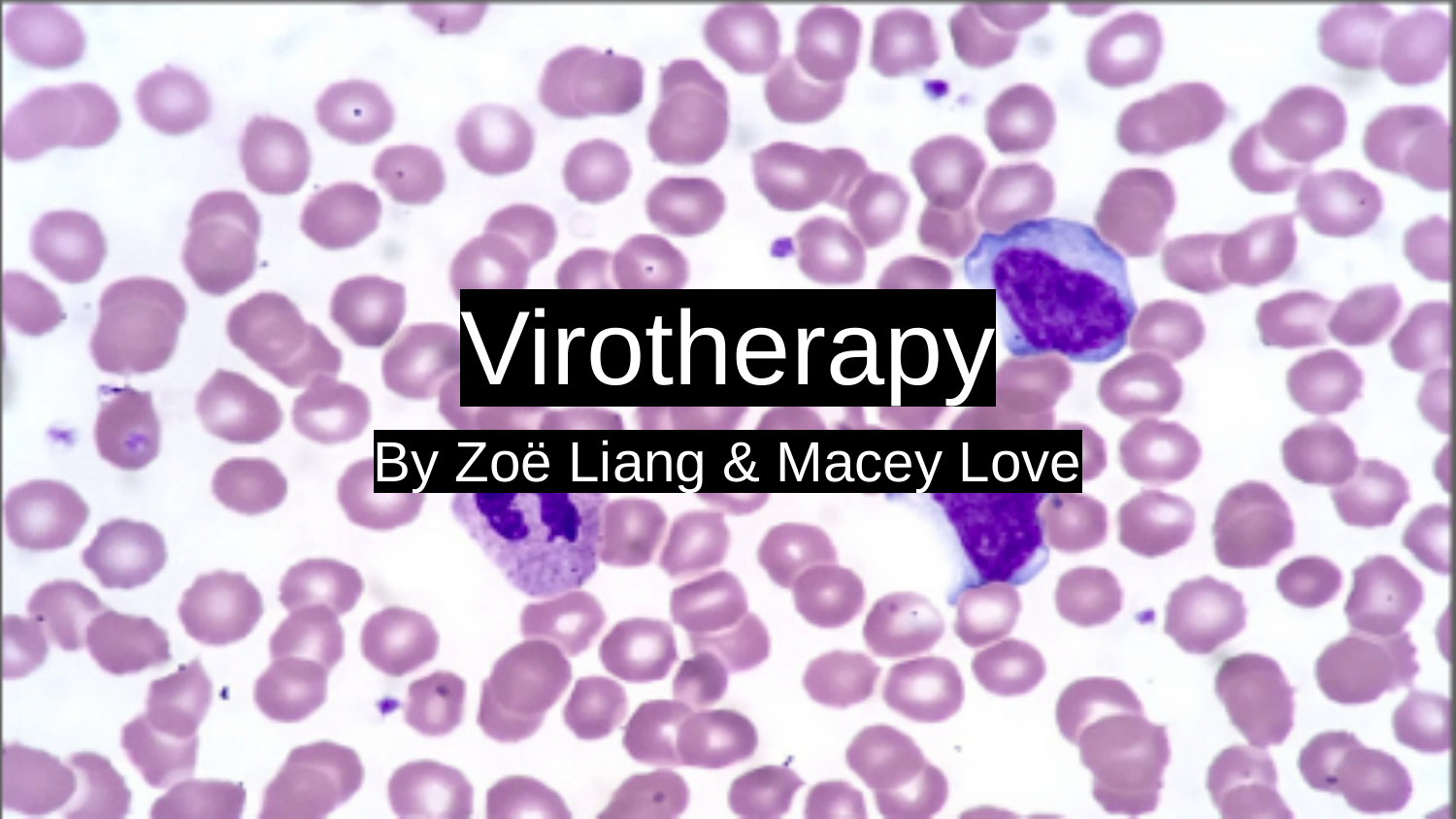

# Virotherapy
By Zoë Liang & Macey Love